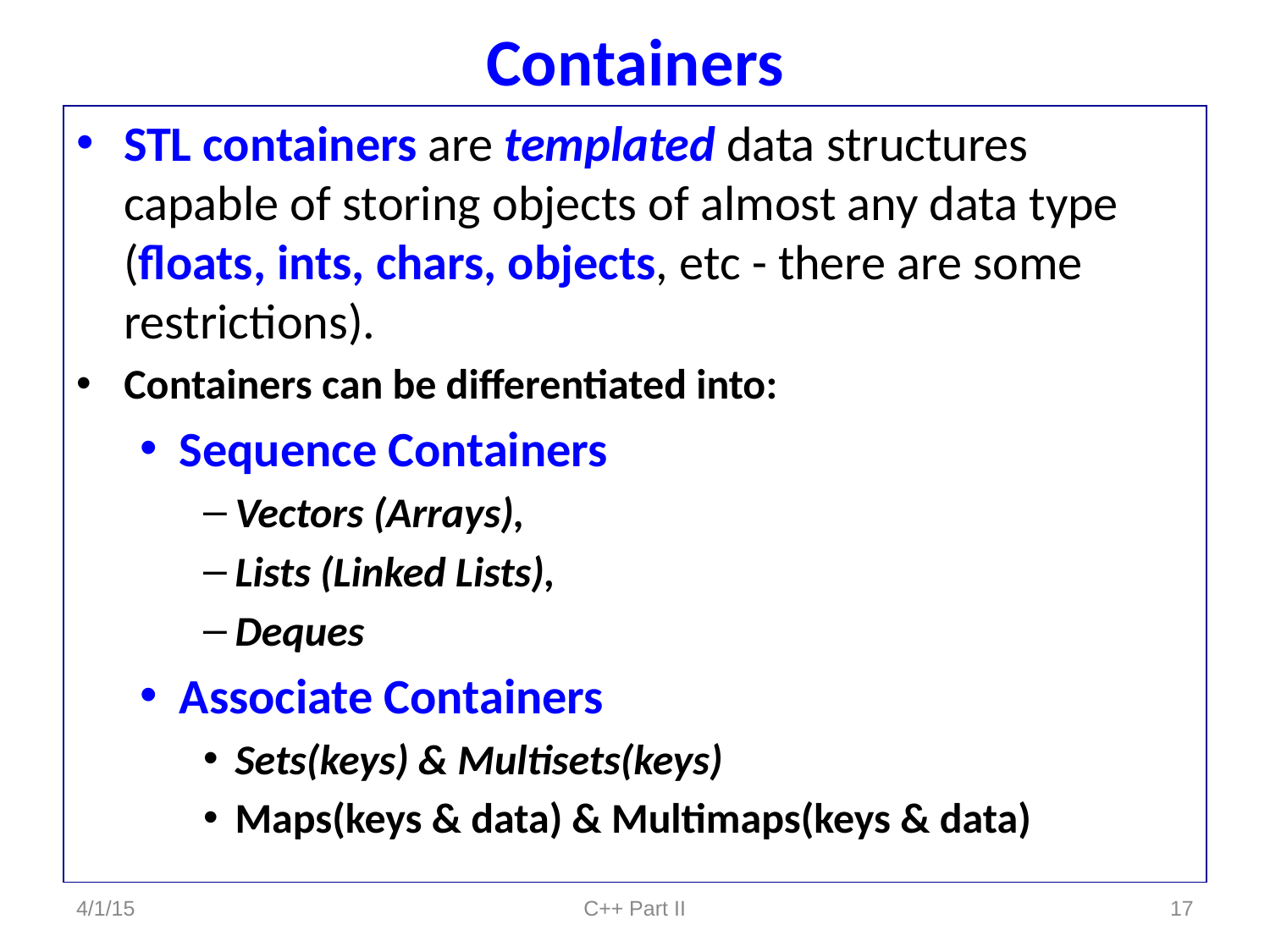

# Containers
STL containers are templated data structures capable of storing objects of almost any data type (floats, ints, chars, objects, etc - there are some restrictions).
Containers can be differentiated into:
Sequence Containers
Vectors (Arrays),
Lists (Linked Lists),
Deques
Associate Containers
Sets(keys) & Multisets(keys)
Maps(keys & data) & Multimaps(keys & data)

4/1/15
C++ Part II
17